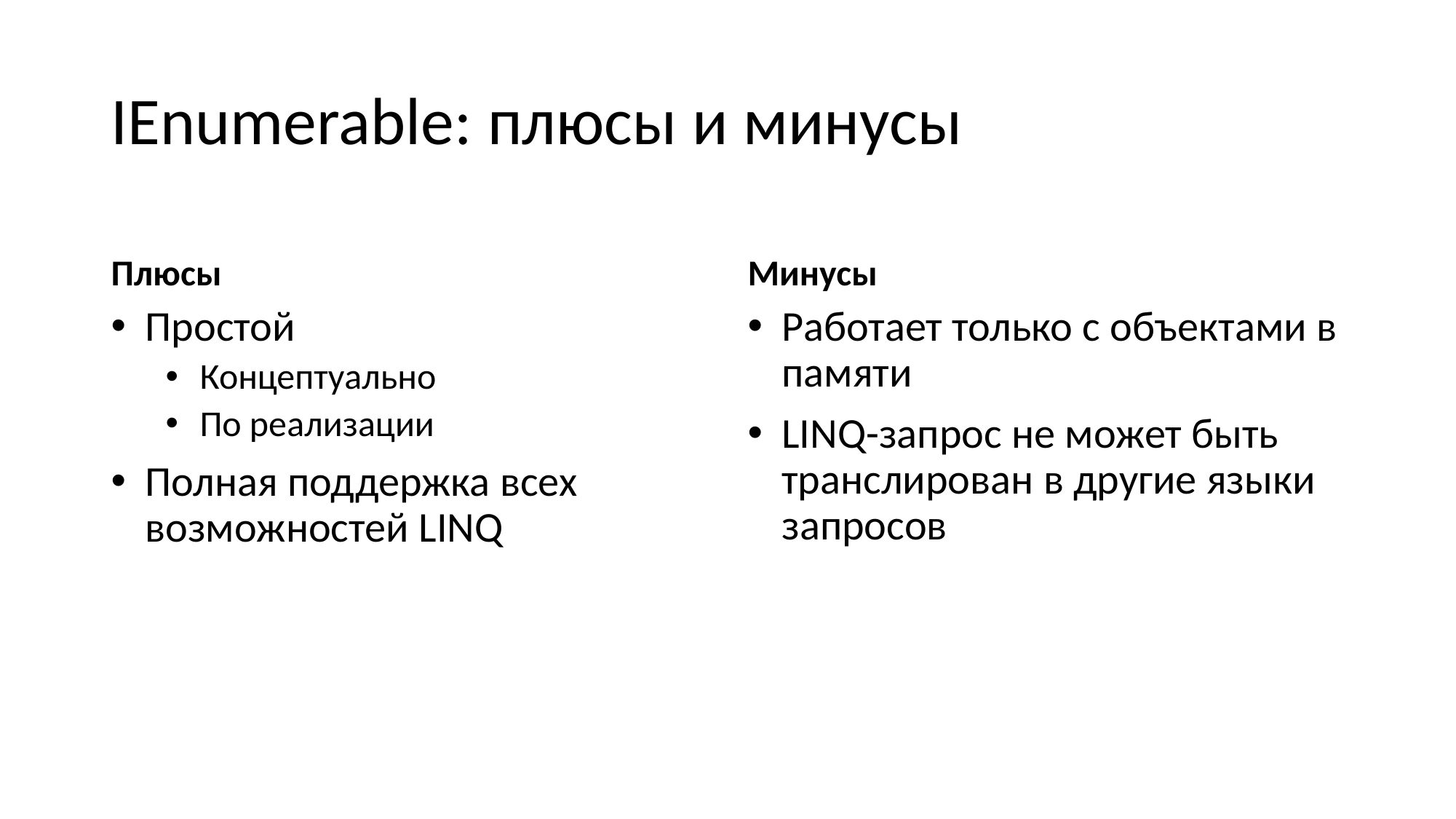

# IEnumerable: плюсы и минусы
Плюсы
Минусы
Простой
Концептуально
По реализации
Полная поддержка всех возможностей LINQ

Работает только с объектами в памяти
LINQ-запрос не может быть транслирован в другие языки запросов